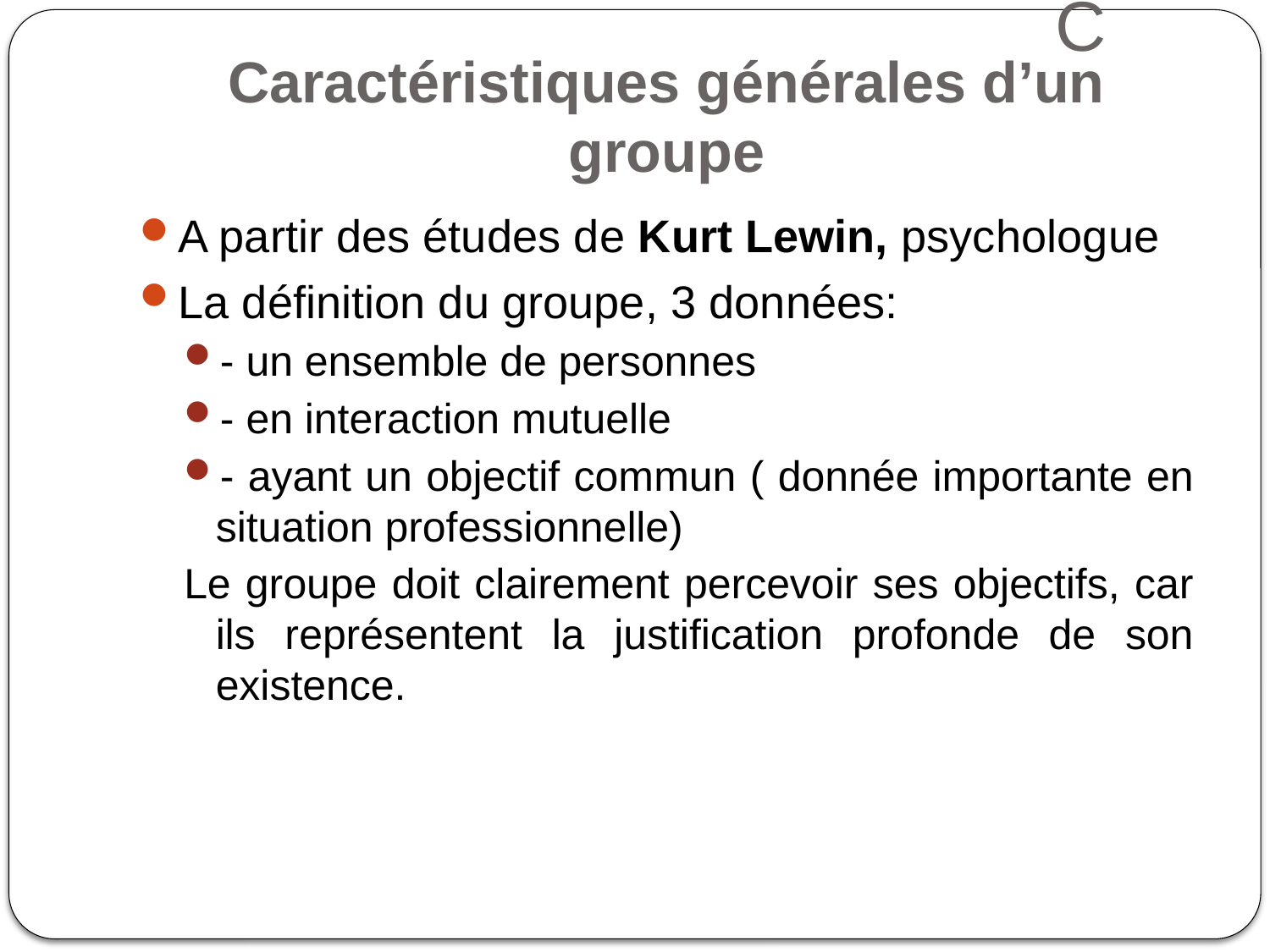

C
# Caractéristiques générales d’un groupe
A partir des études de Kurt Lewin, psychologue
La définition du groupe, 3 données:
- un ensemble de personnes
- en interaction mutuelle
- ayant un objectif commun ( donnée importante en situation professionnelle)
Le groupe doit clairement percevoir ses objectifs, car ils représentent la justification profonde de son existence.